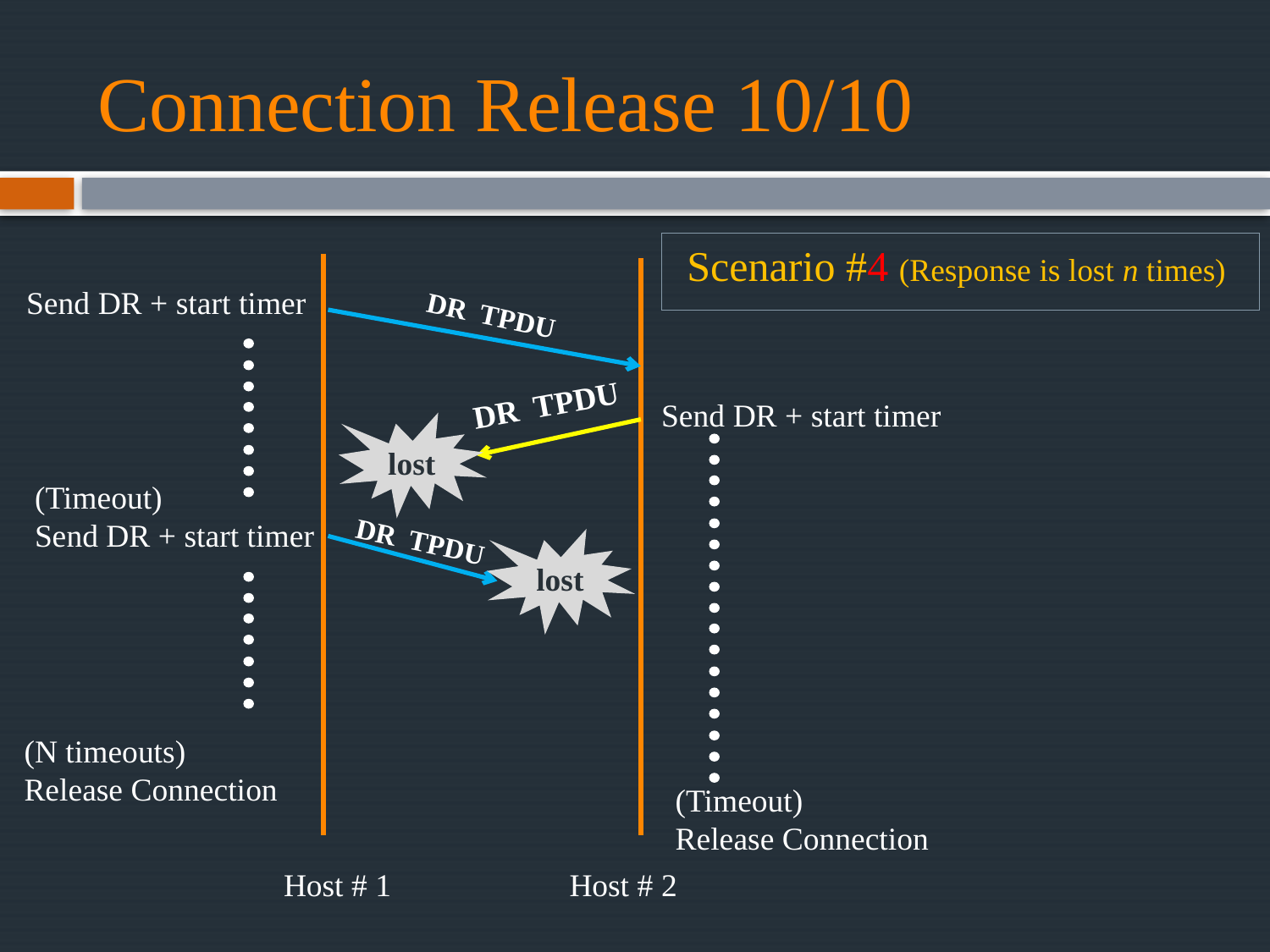

# Connection Release 10/10
Scenario #4 (Response is lost n times)
Send DR + start timer
DR  TPDU

DR  TPDU

Send DR + start timer

lost

(Timeout)
Send DR + start timer

DR  TPDU

lost

(Timeout)
Release Connection

(N timeouts)
Release Connection

Host # 1
Host # 2